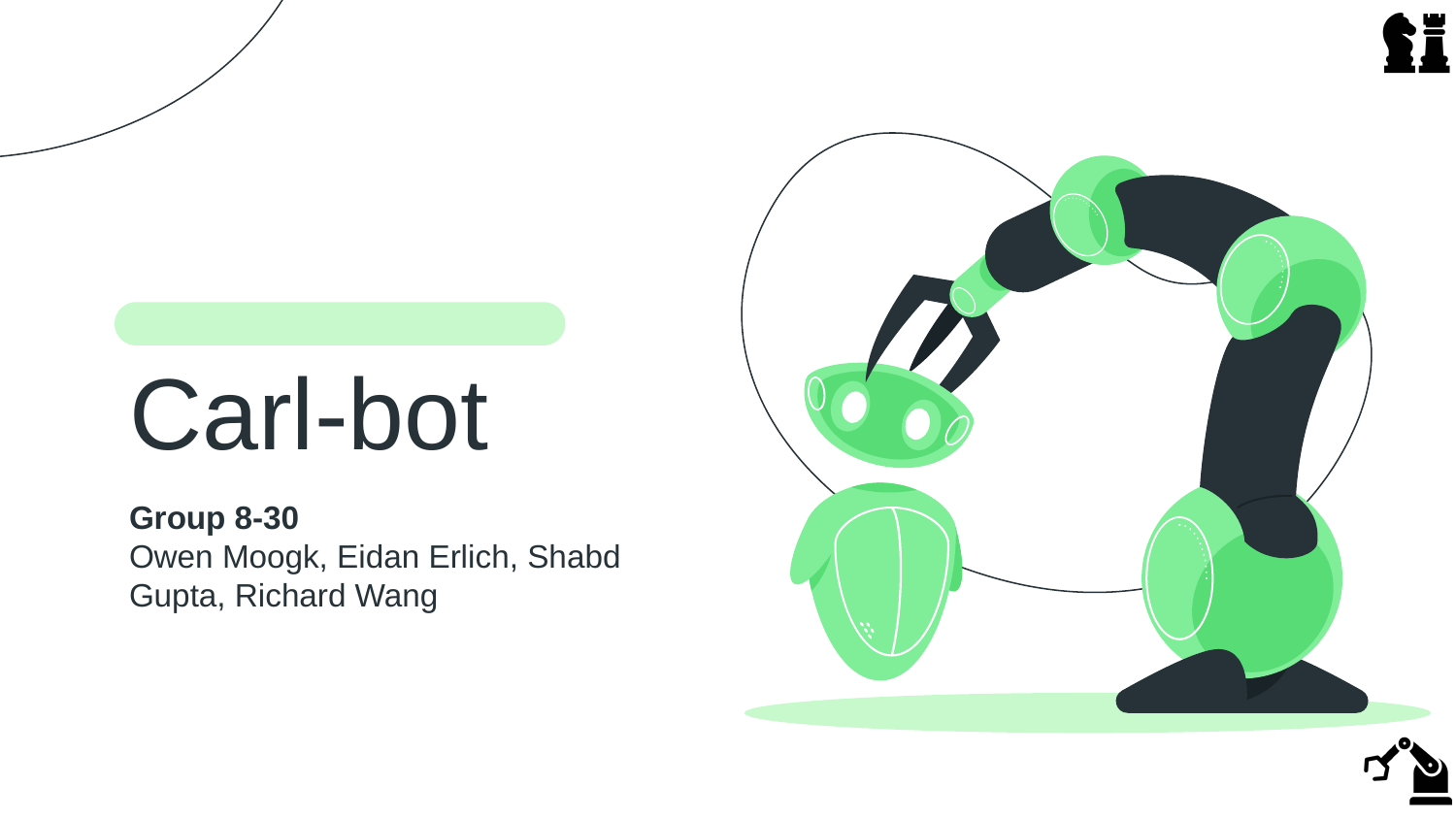

# Carl-bot

Group 8-30
Owen Moogk, Eidan Erlich, Shabd Gupta, Richard Wang